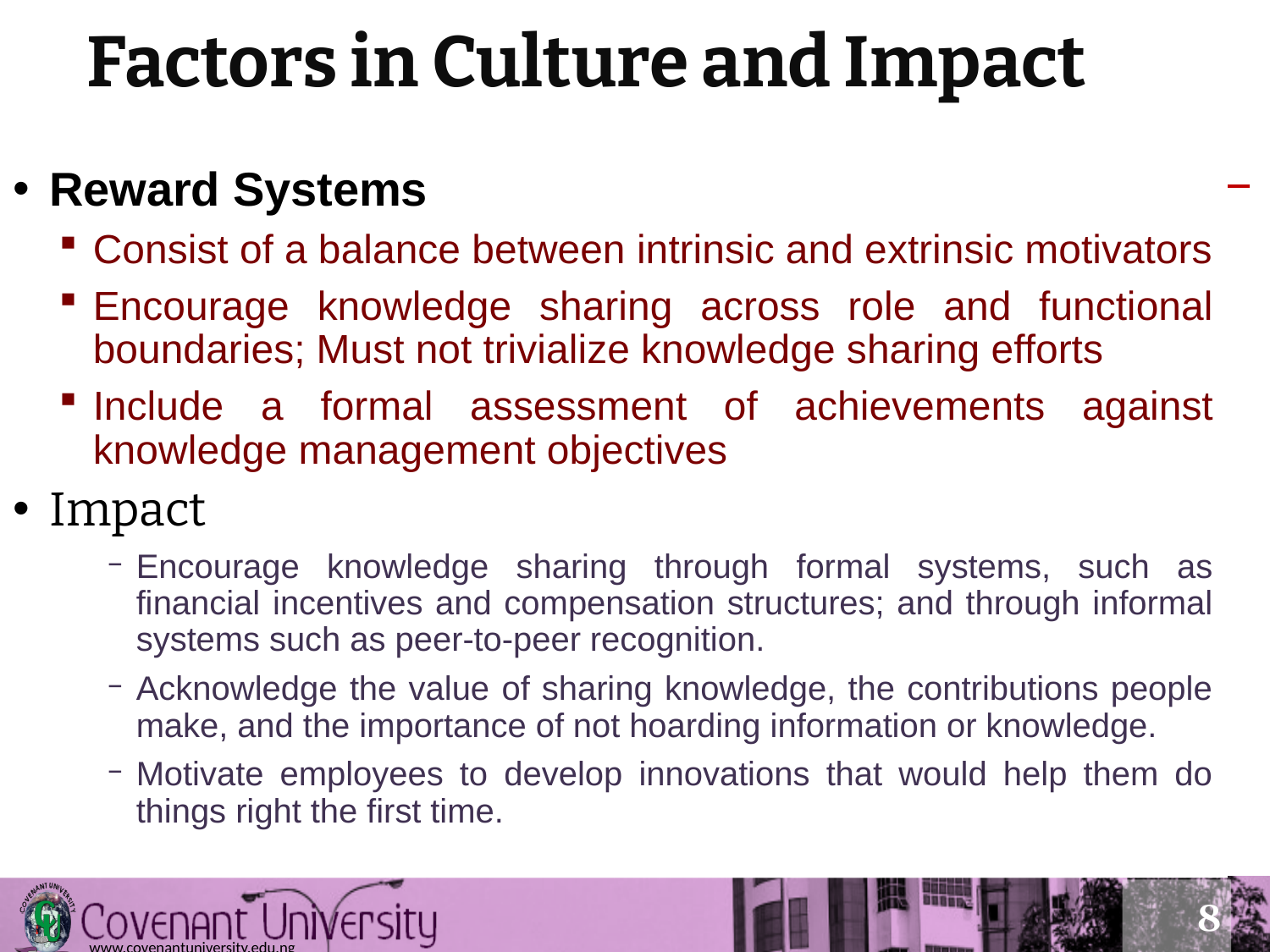

# Factors in Culture and Impact
Reward Systems
Consist of a balance between intrinsic and extrinsic motivators
Encourage knowledge sharing across role and functional boundaries; Must not trivialize knowledge sharing efforts
Include a formal assessment of achievements against knowledge management objectives
Impact
Encourage knowledge sharing through formal systems, such as financial incentives and compensation structures; and through informal systems such as peer-to-peer recognition.
Acknowledge the value of sharing knowledge, the contributions people make, and the importance of not hoarding information or knowledge.
Motivate employees to develop innovations that would help them do things right the first time.